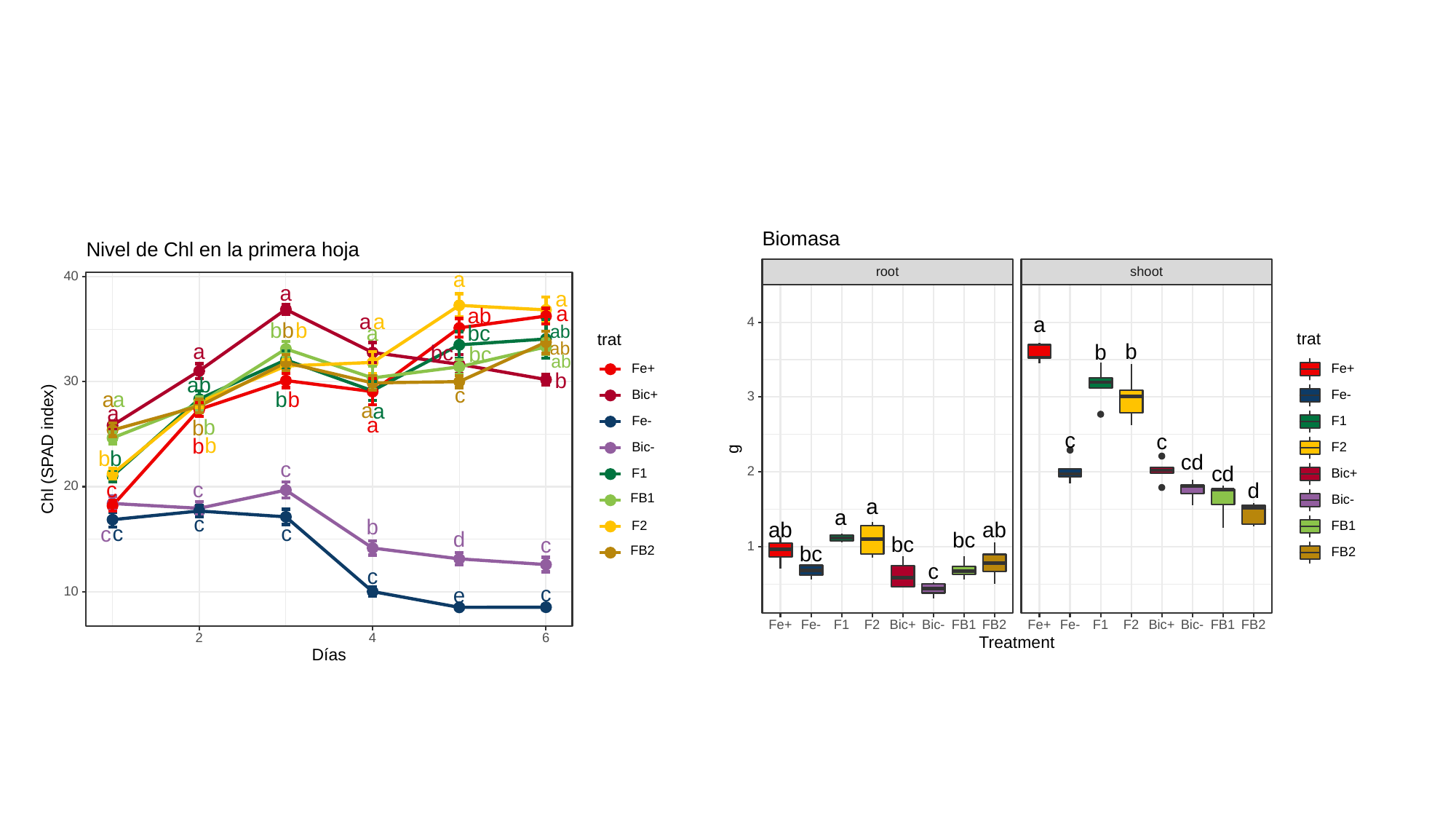

#

Biomasa

shoot
root

4
a

trat

b
b

Fe+

Fe-
3

F1

c
c

g
F2

cd

cd
2

Bic+

d

Bic-

a

a

FB1

ab
ab

bc

bc

1

bc
FB2

c

Fe+
Fe-
Bic+
Bic-
Fe+
Fe-
Bic+
Bic-
F1
F2
FB1
FB2
F1
F2
FB1
FB2
Treatment

Nivel de Chl en la primera hoja

40

a

a

a

a

ab

a
a

ab
b

b

b
bc
a

trat

ab

bc
a

bc

ab

Fe+

b

30

ab

Bic+

c
b
b

a
a

a
a

a

Fe-

b
a
b

b
b
Chl (SPAD index)

Bic-

b
b

c

F1

20

c
c

FB1

c
b

F2

c
c
c
d

c

FB2

c

10

c
e

6
2
4
Días